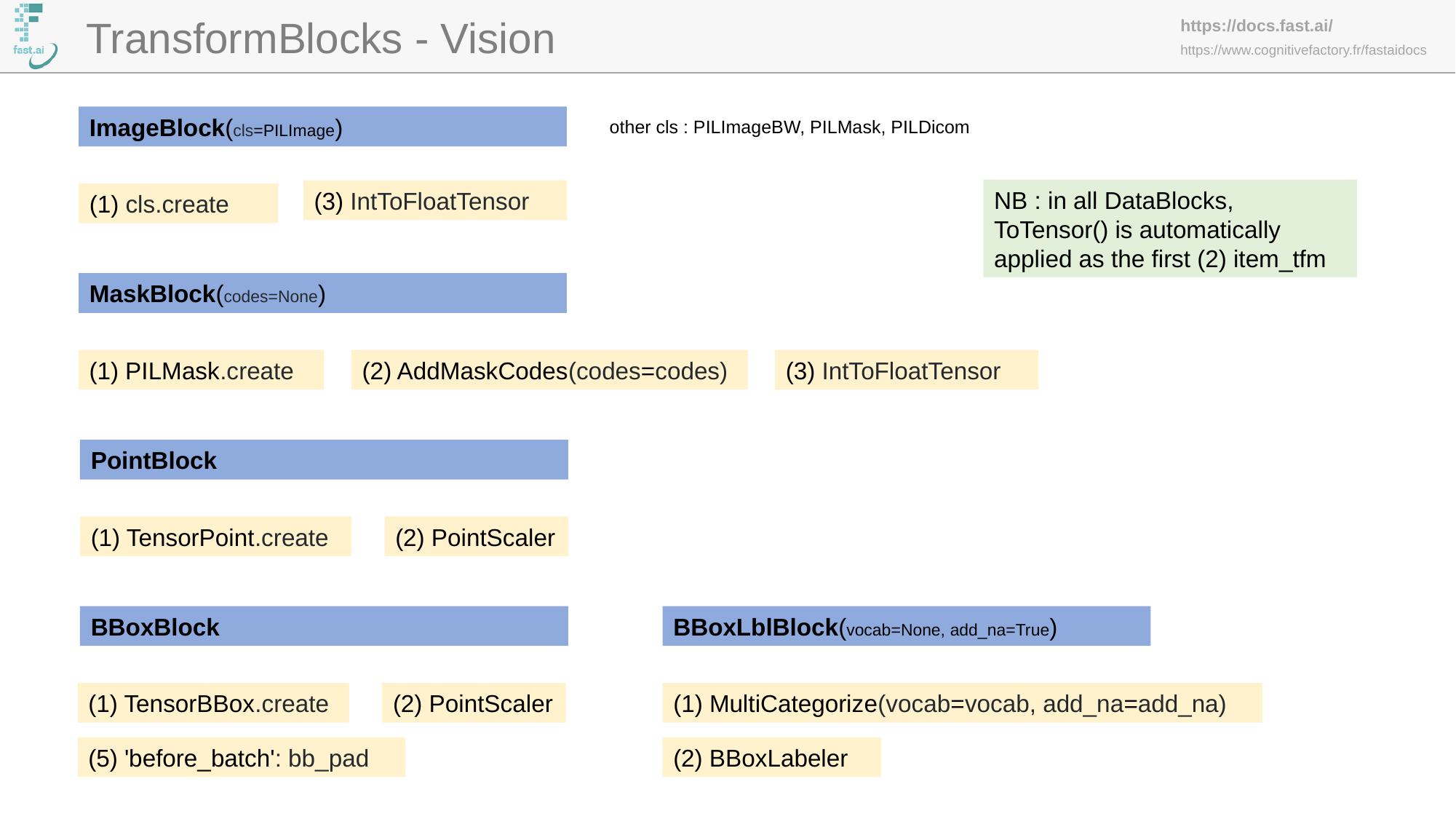

TransformBlocks - Vision
ImageBlock(cls=PILImage)
other cls : PILImageBW, PILMask, PILDicom
NB : in all DataBlocks, ToTensor() is automatically applied as the first (2) item_tfm
(3) IntToFloatTensor
(1) cls.create
MaskBlock(codes=None)
(1) PILMask.create
(2) AddMaskCodes(codes=codes)
(3) IntToFloatTensor
PointBlock
(1) TensorPoint.create
(2) PointScaler
BBoxBlock
BBoxLblBlock(vocab=None, add_na=True)
(1) TensorBBox.create
(2) PointScaler
(1) MultiCategorize(vocab=vocab, add_na=add_na)
(5) 'before_batch': bb_pad
(2) BBoxLabeler